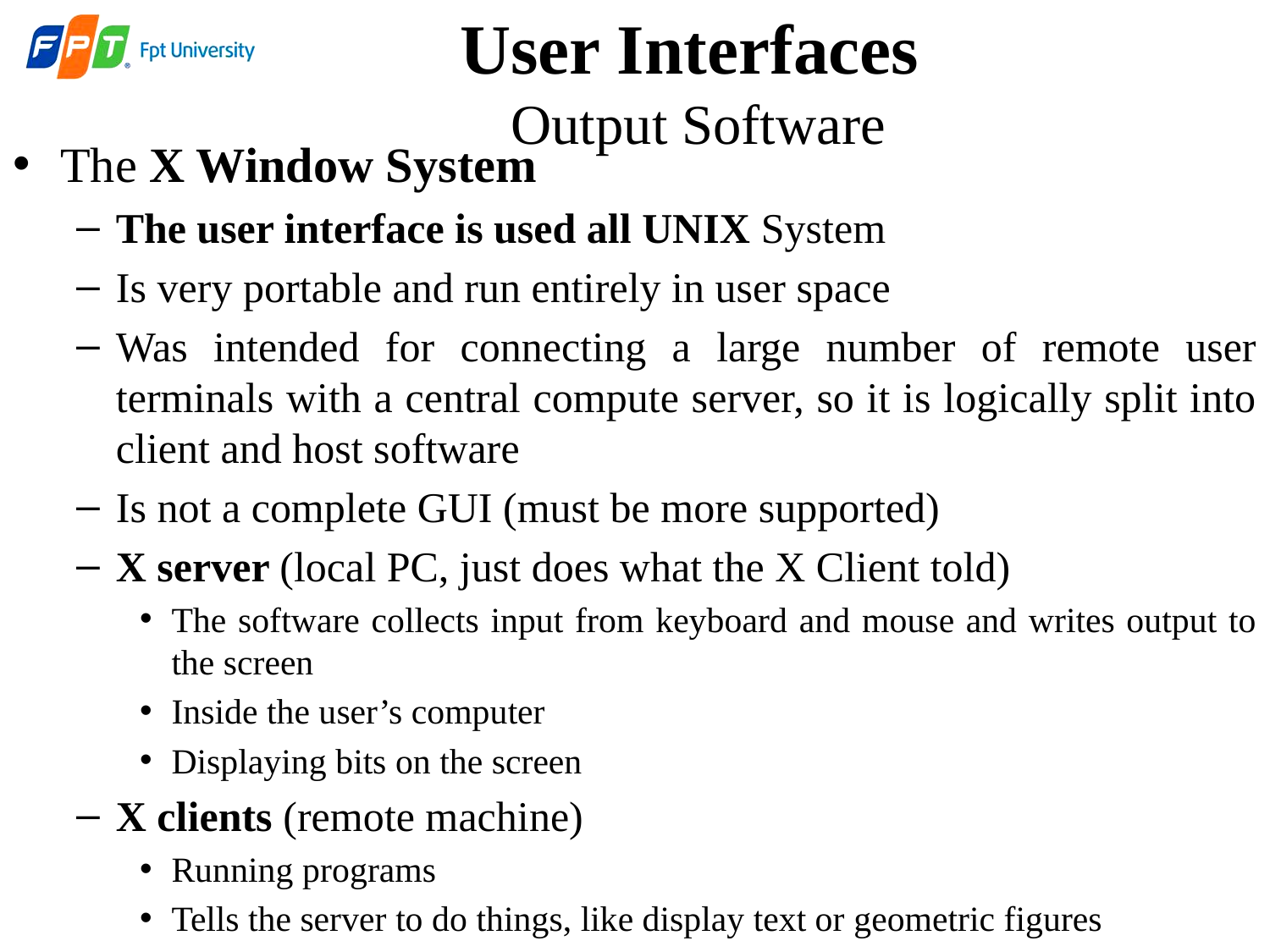

# User Interfaces Output Software
The X Window System
The user interface is used all UNIX System
Is very portable and run entirely in user space
Was intended for connecting a large number of remote user terminals with a central compute server, so it is logically split into client and host software
Is not a complete GUI (must be more supported)
X server (local PC, just does what the X Client told)
The software collects input from keyboard and mouse and writes output to the screen
Inside the user’s computer
Displaying bits on the screen
X clients (remote machine)
Running programs
Tells the server to do things, like display text or geometric figures